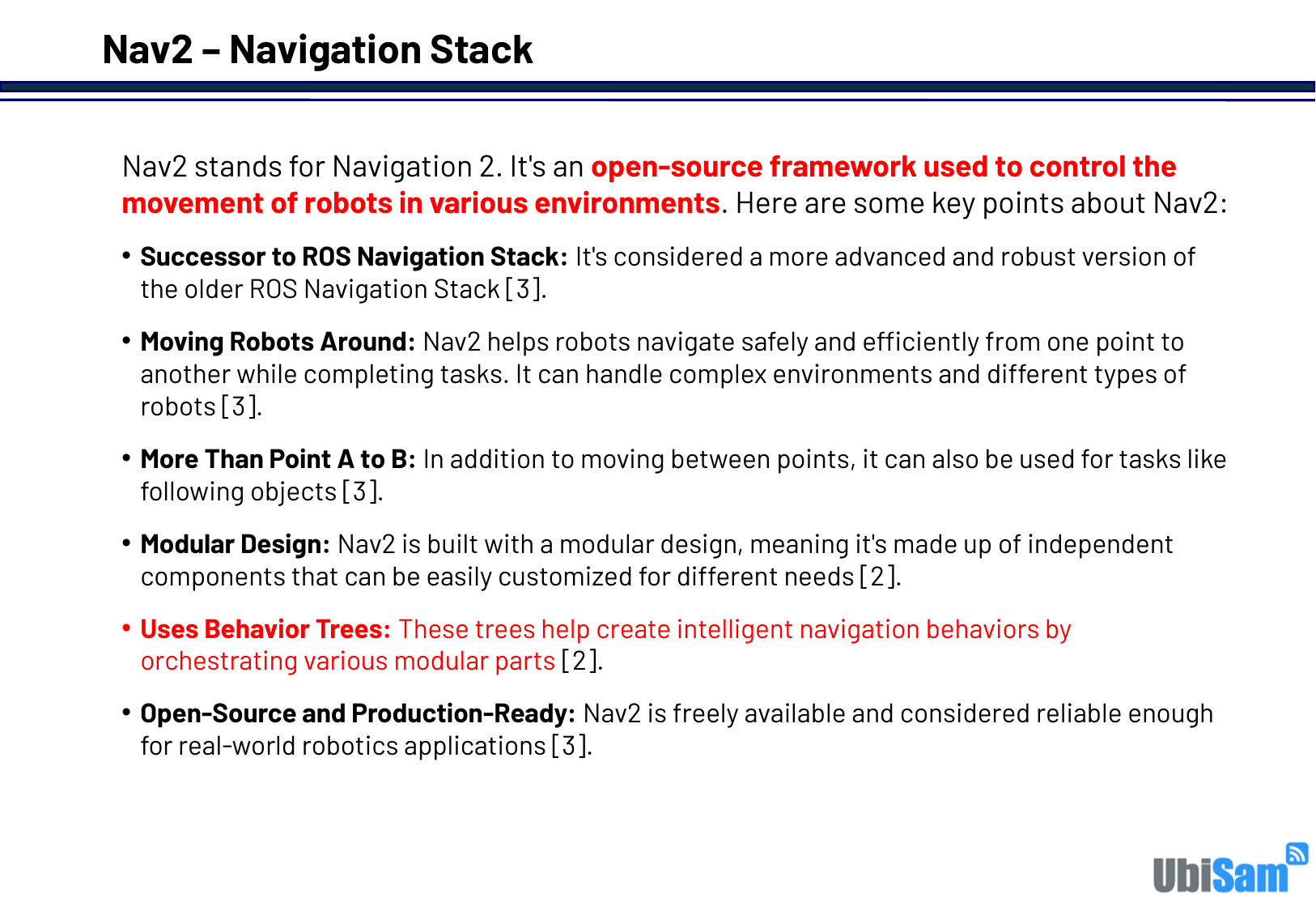

# Nav2 – Navigation Stack
Nav2 stands for Navigation 2. It's an open-source framework used to control the movement of robots in various environments. Here are some key points about Nav2:
Successor to ROS Navigation Stack: It's considered a more advanced and robust version of the older ROS Navigation Stack [3].
Moving Robots Around: Nav2 helps robots navigate safely and efficiently from one point to another while completing tasks. It can handle complex environments and different types of robots [3].
More Than Point A to B: In addition to moving between points, it can also be used for tasks like following objects [3].
Modular Design: Nav2 is built with a modular design, meaning it's made up of independent components that can be easily customized for different needs [2].
Uses Behavior Trees: These trees help create intelligent navigation behaviors by orchestrating various modular parts [2].
Open-Source and Production-Ready: Nav2 is freely available and considered reliable enough for real-world robotics applications [3].